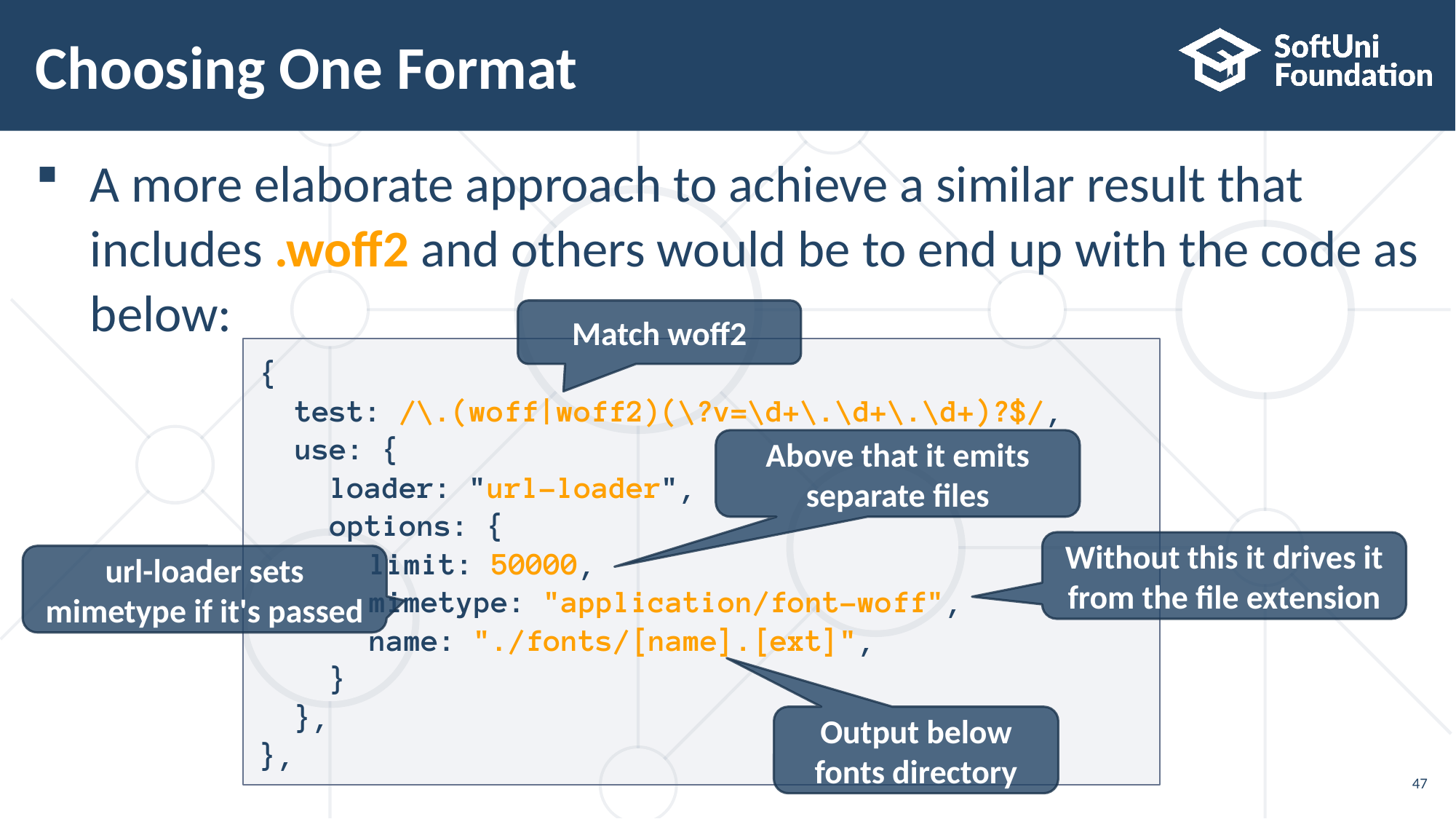

# Choosing One Format
A more elaborate approach to achieve a similar result that
includes .woff2 and others would be to end up with the code as below:
Match woff2
{
  test: /\.(woff|woff2)(\?v=\d+\.\d+\.\d+)?$/,
  use: {
    loader: "url-loader",
    options: {
	limit: 50000,
	mimetype: "application/font-woff",
	name: "./fonts/[name].[ext]",
    }
  },
},
Above that it emits separate files
Without this it drives it from the file extension
url-loader sets mimetype if it's passed
Output below fonts directory
47